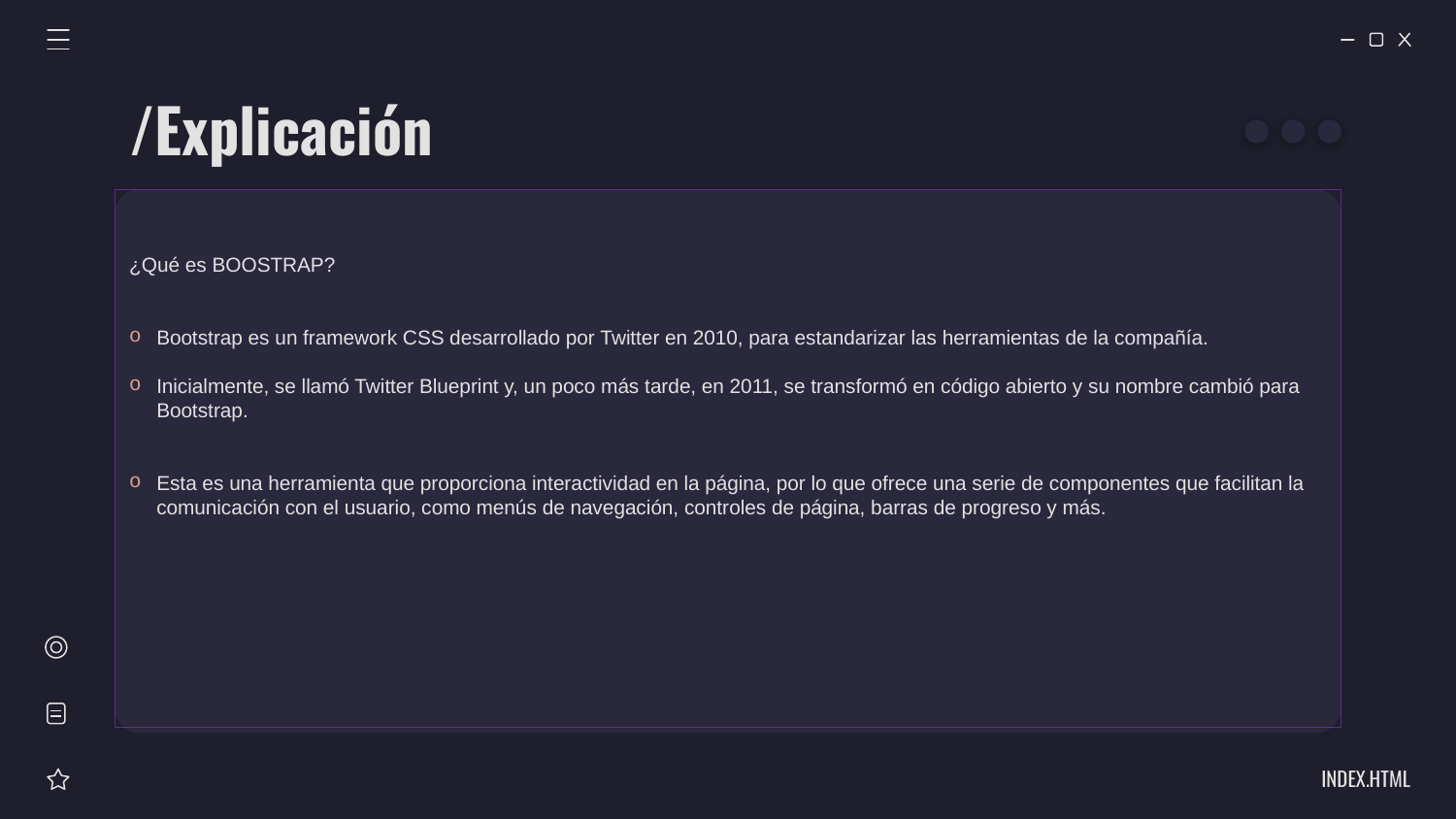

# /Explicación

¿Qué es BOOSTRAP?

Bootstrap es un framework CSS desarrollado por Twitter en 2010, para estandarizar las herramientas de la compañía.

Inicialmente, se llamó Twitter Blueprint y, un poco más tarde, en 2011, se transformó en código abierto y su nombre cambió para Bootstrap.

Esta es una herramienta que proporciona interactividad en la página, por lo que ofrece una serie de componentes que facilitan la comunicación con el usuario, como menús de navegación, controles de página, barras de progreso y más.

INDEX.HTML